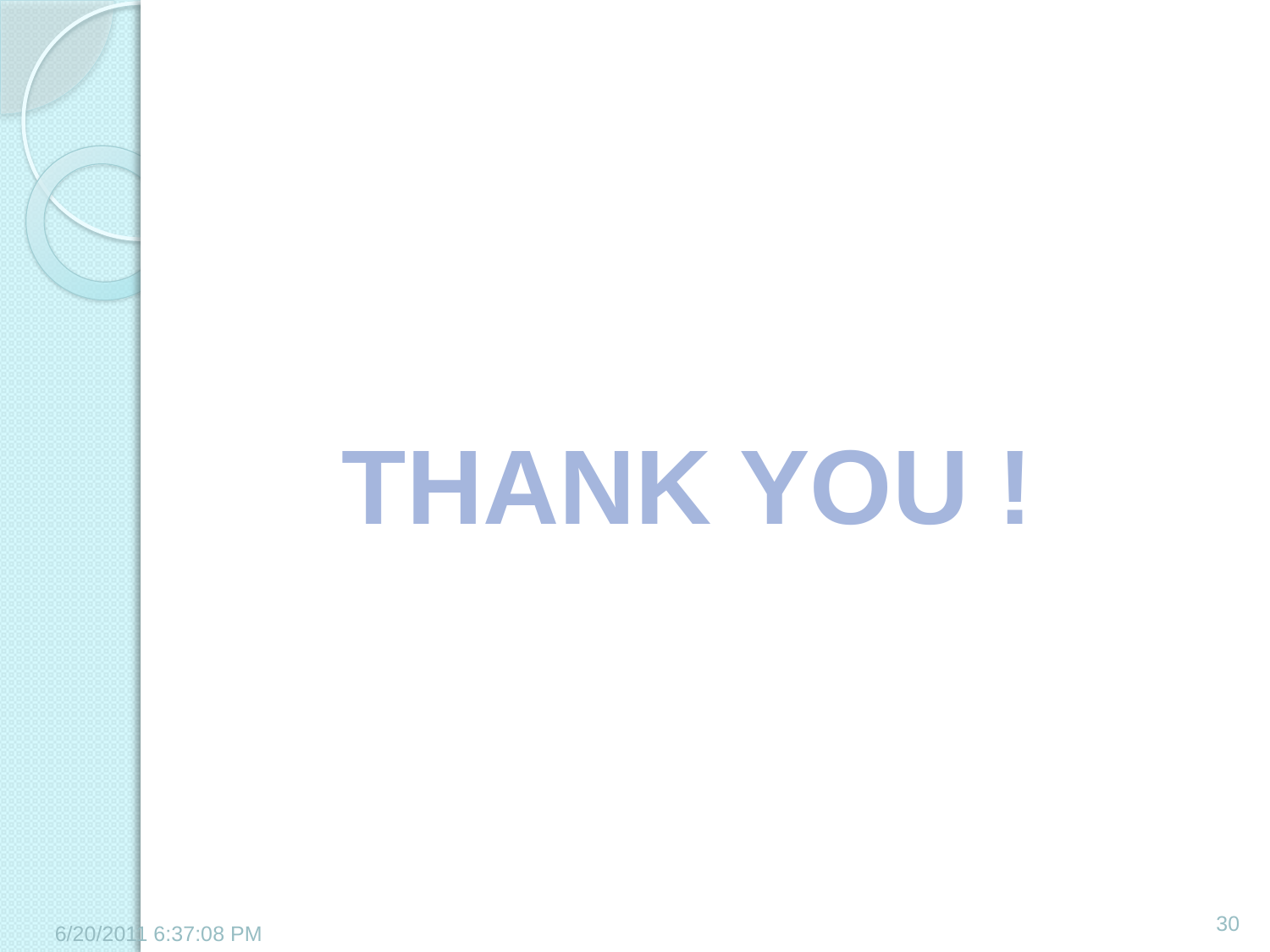

THANK YOU !
30
6/20/2011 6:37:08 PM